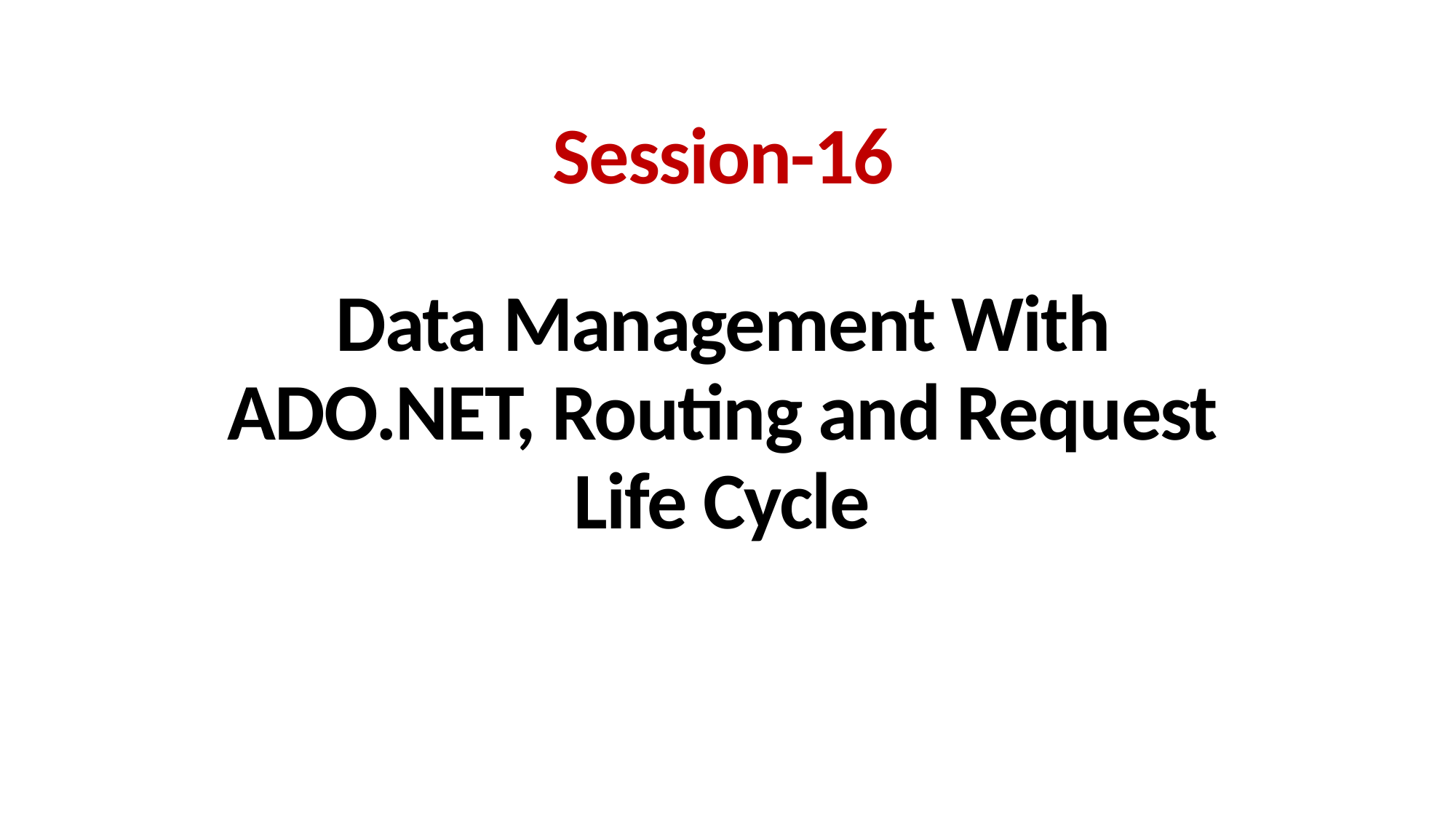

Session-16
Data Management With ADO.NET, Routing and Request
Life Cycle